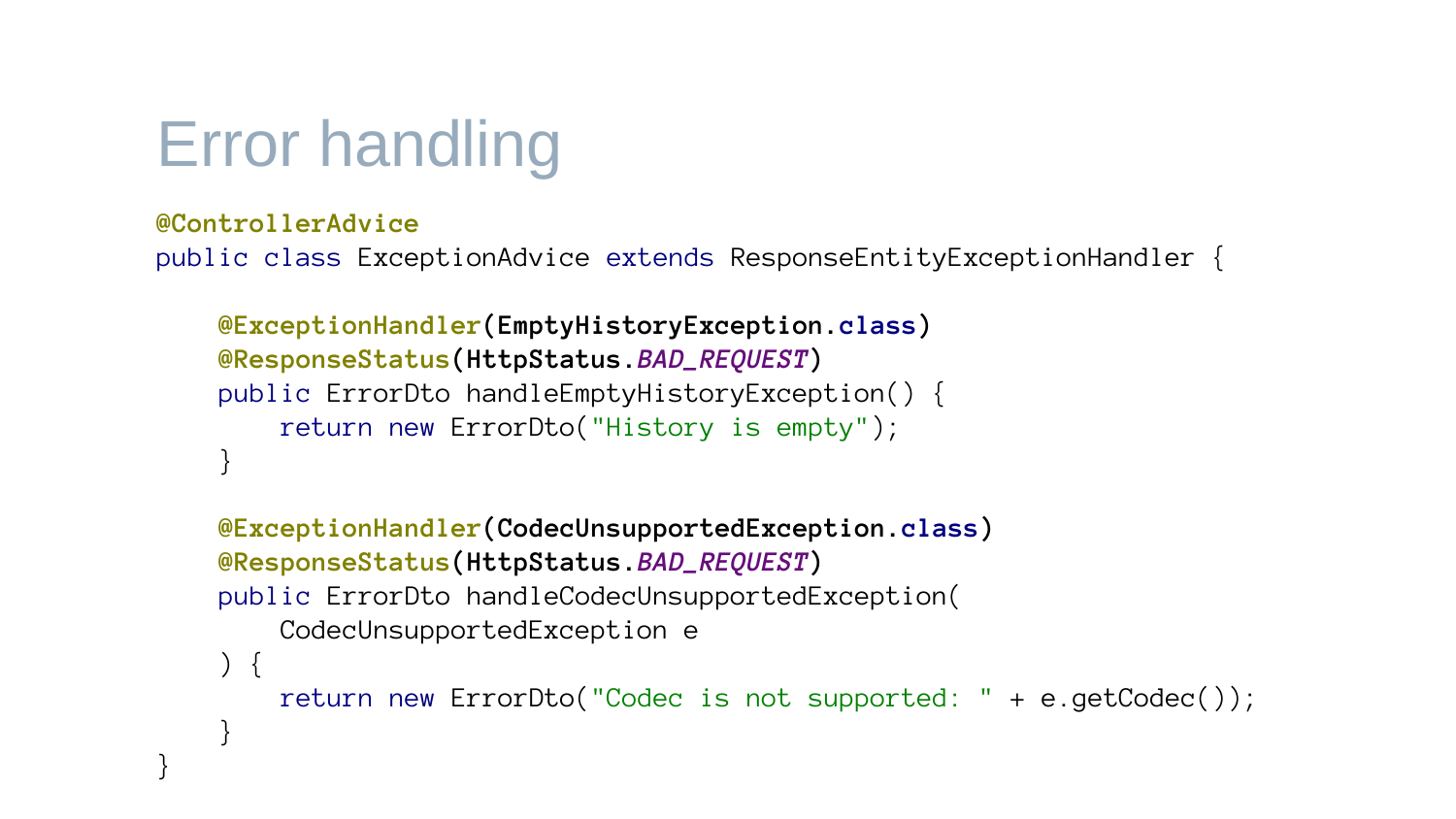

# Error handling
@ControllerAdvice
public class ExceptionAdvice extends ResponseEntityExceptionHandler {
    @ExceptionHandler(EmptyHistoryException.class)
    @ResponseStatus(HttpStatus.BAD_REQUEST)
    public ErrorDto handleEmptyHistoryException() {
        return new ErrorDto("History is empty");
    }
    @ExceptionHandler(CodecUnsupportedException.class)
    @ResponseStatus(HttpStatus.BAD_REQUEST)
    public ErrorDto handleCodecUnsupportedException(
        CodecUnsupportedException e
    ) {
        return new ErrorDto("Codec is not supported: " + e.getCodec());
    }
}